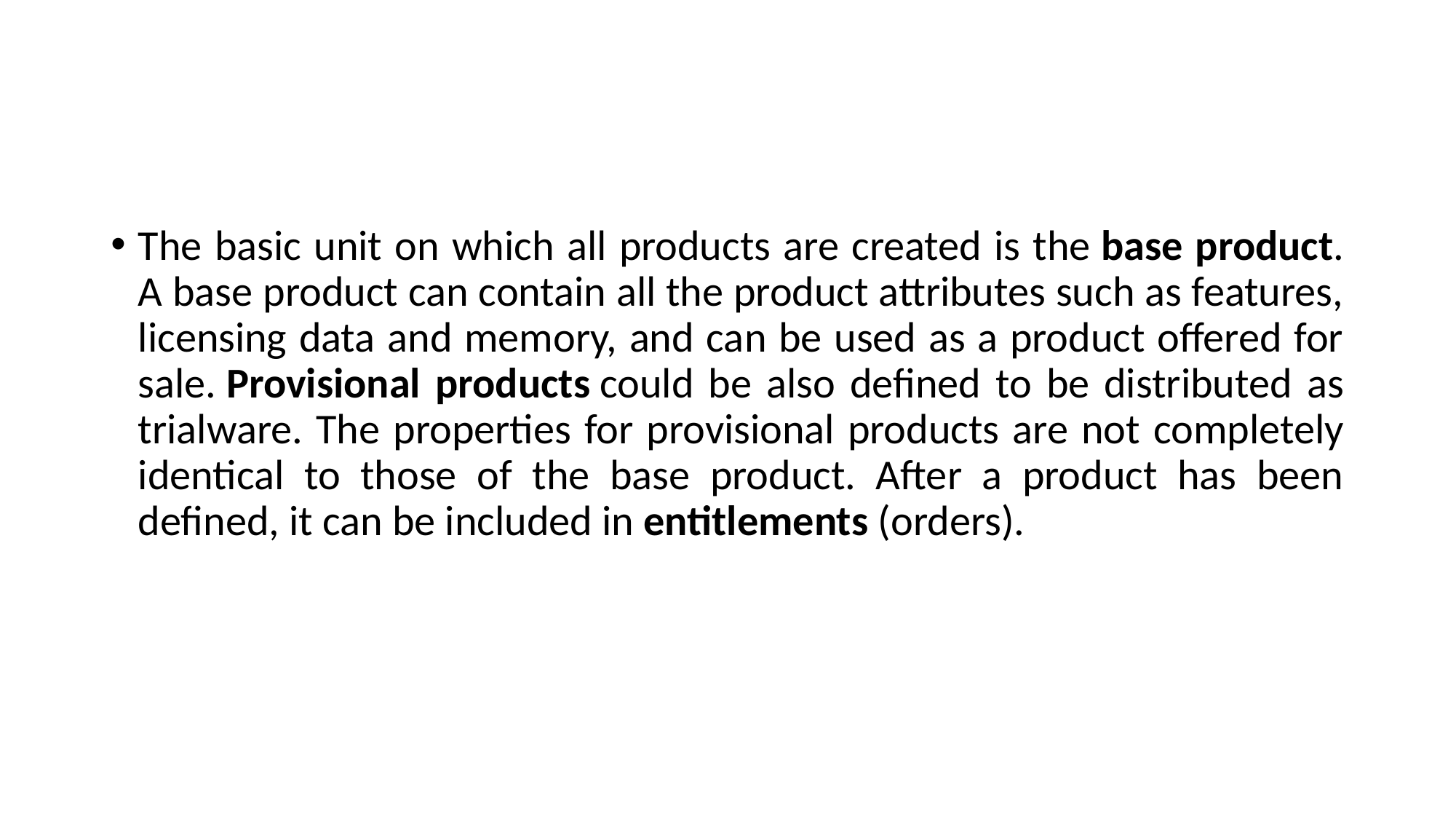

#
The basic unit on which all products are created is the base product. A base product can contain all the product attributes such as features, licensing data and memory, and can be used as a product offered for sale. Provisional products could be also defined to be distributed as trialware. The properties for provisional products are not completely identical to those of the base product. After a product has been defined, it can be included in entitlements (orders).